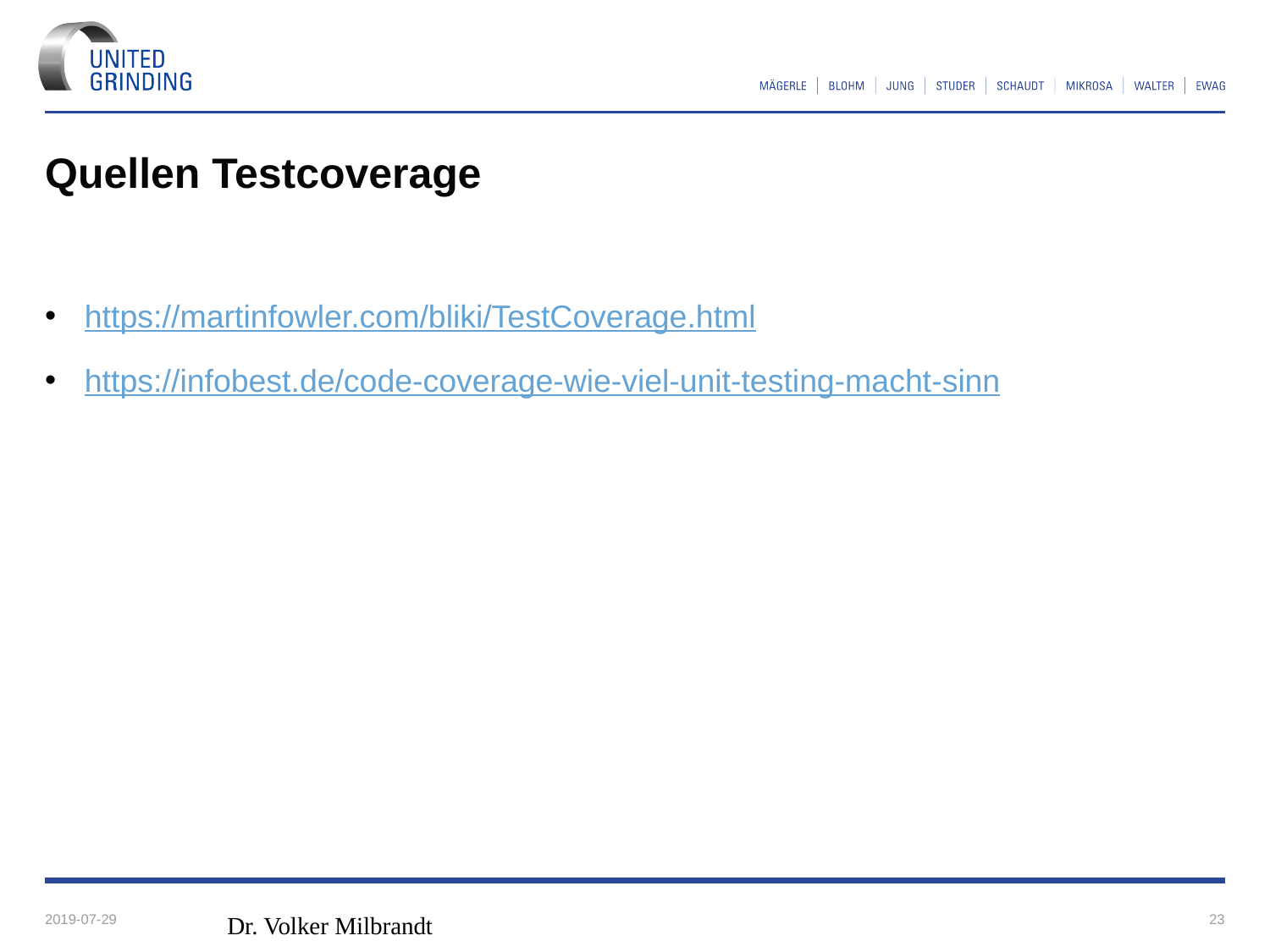

# Quellen Testcoverage

https://martinfowler.com/bliki/TestCoverage.html
https://infobest.de/code-coverage-wie-viel-unit-testing-macht-sinn

2019-07-29
Dr. Volker Milbrandt
23